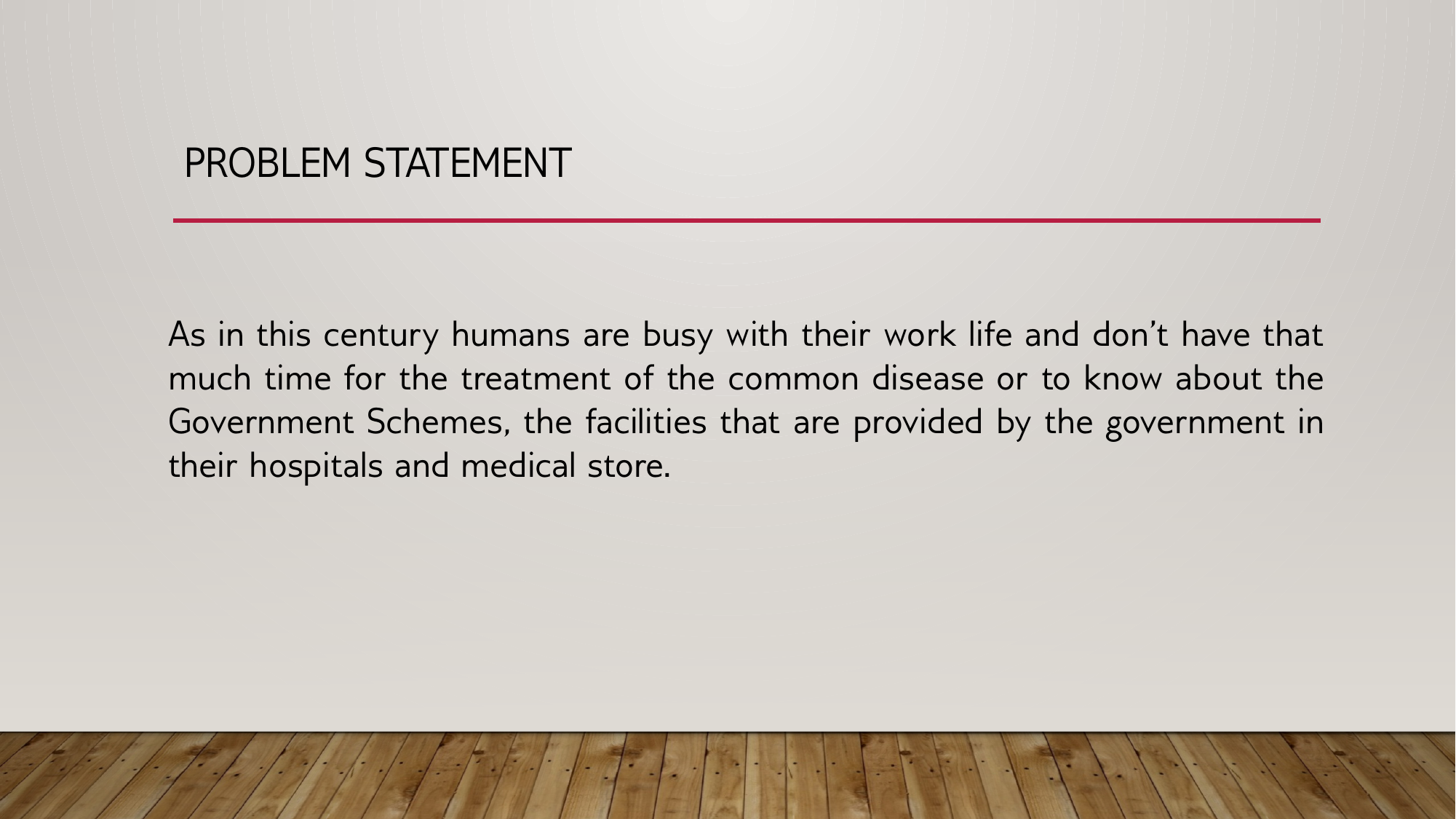

# Problem statement
As in this century humans are busy with their work life and don’t have that much time for the treatment of the common disease or to know about the Government Schemes, the facilities that are provided by the government in their hospitals and medical store.